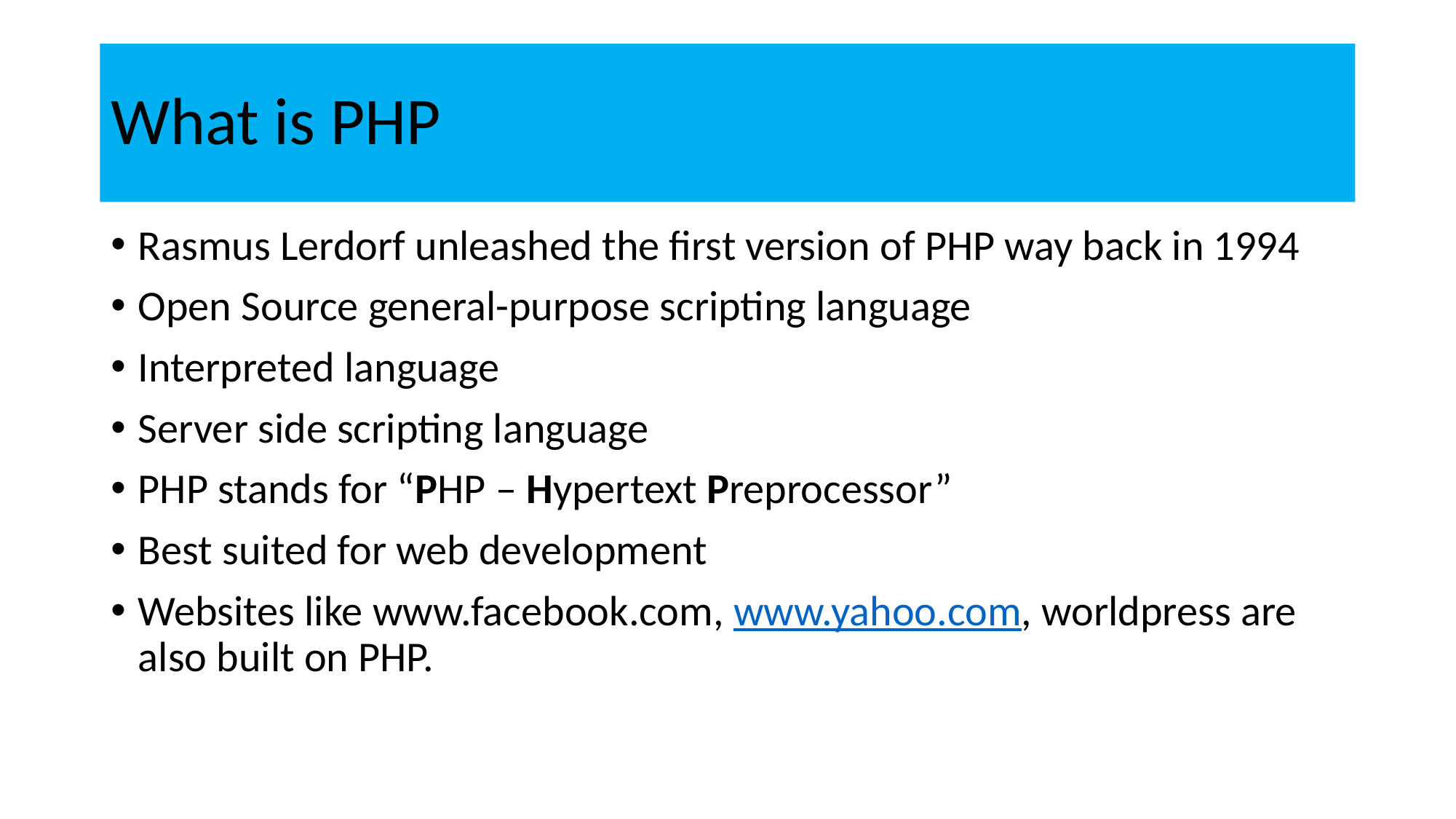

# What is PHP
Rasmus Lerdorf unleashed the first version of PHP way back in 1994
Open Source general-purpose scripting language
Interpreted language
Server side scripting language
PHP stands for “PHP – Hypertext Preprocessor”
Best suited for web development
Websites like www.facebook.com, www.yahoo.com, worldpress are also built on PHP.